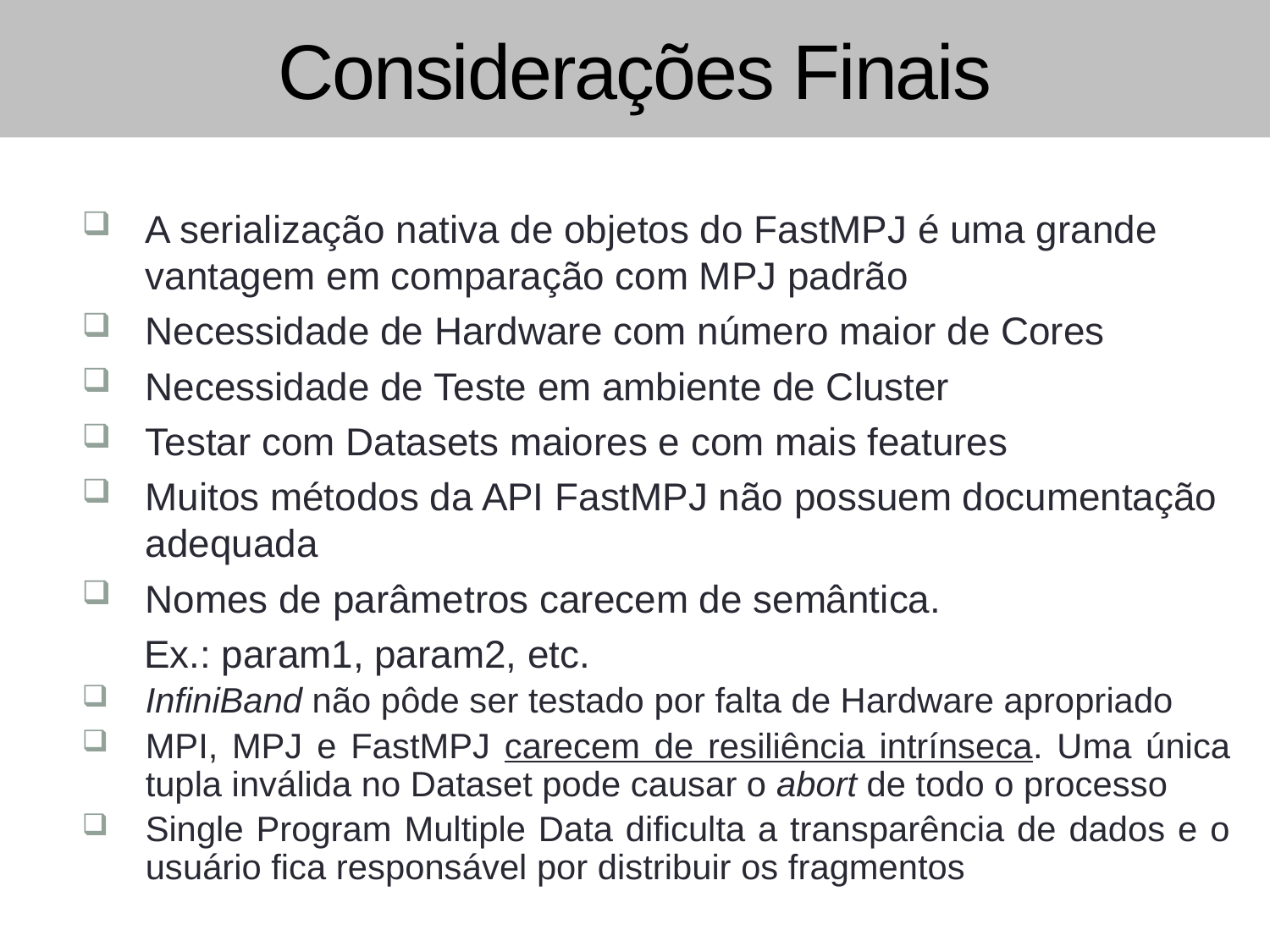

# Considerações Finais
21
A serialização nativa de objetos do FastMPJ é uma grande vantagem em comparação com MPJ padrão
Necessidade de Hardware com número maior de Cores
Necessidade de Teste em ambiente de Cluster
Testar com Datasets maiores e com mais features
Muitos métodos da API FastMPJ não possuem documentação adequada
Nomes de parâmetros carecem de semântica.
 Ex.: param1, param2, etc.
InfiniBand não pôde ser testado por falta de Hardware apropriado
MPI, MPJ e FastMPJ carecem de resiliência intrínseca. Uma única tupla inválida no Dataset pode causar o abort de todo o processo
Single Program Multiple Data dificulta a transparência de dados e o usuário fica responsável por distribuir os fragmentos